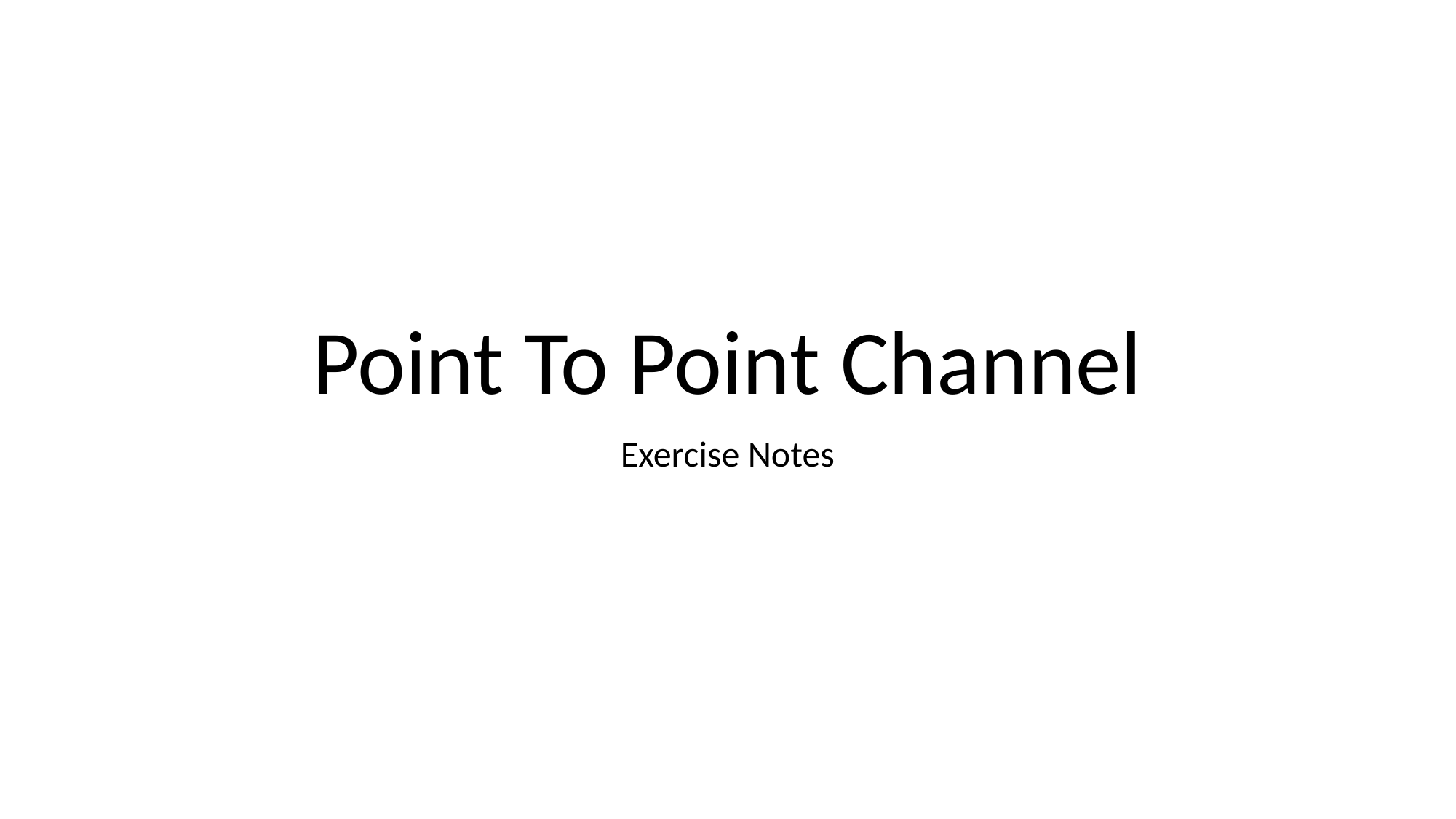

# Point To Point Channel
Exercise Notes